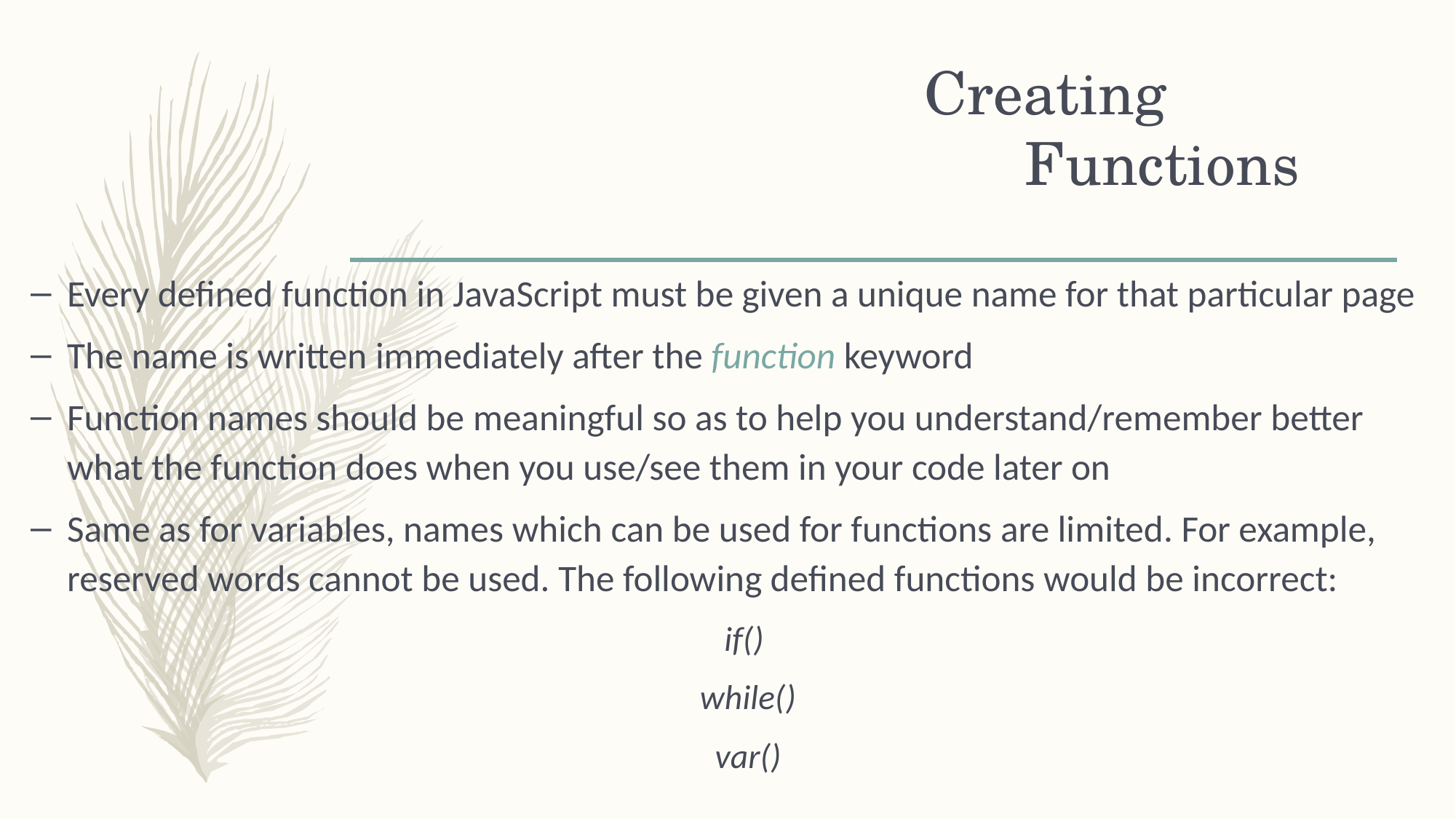

Creating
                  Functions
Every defined function in JavaScript must be given a unique name for that particular page
The name is written immediately after the function keyword
Function names should be meaningful so as to help you understand/remember better what the function does when you use/see them in your code later on
Same as for variables, names which can be used for functions are limited. For example, reserved words cannot be used. The following defined functions would be incorrect:
if()
while()
var()